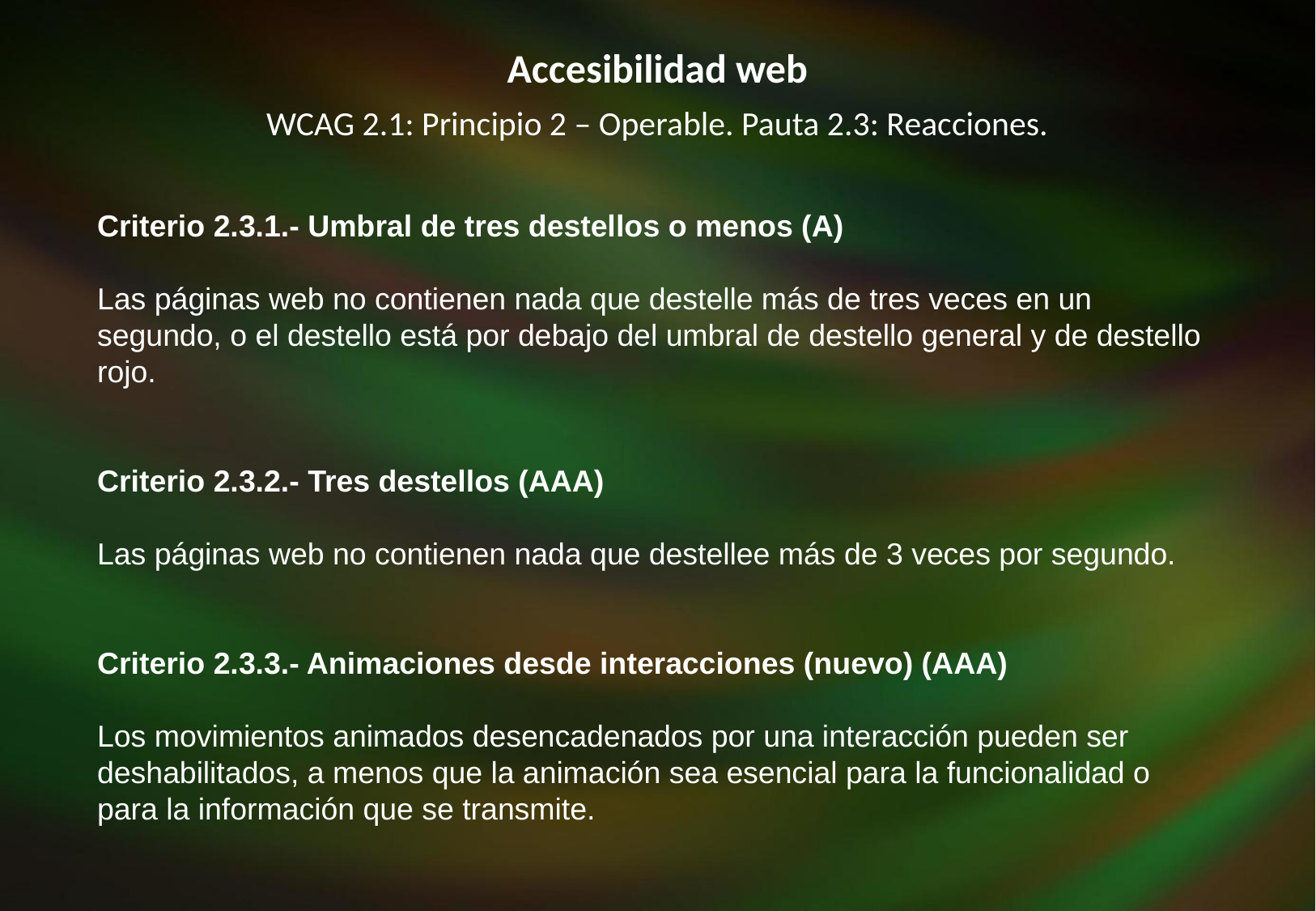

Accesibilidad web
WCAG 2.1: Principio 2 – Operable. Pauta 2.3: Reacciones.
Criterio 2.3.1.- Umbral de tres destellos o menos (A)

Las páginas web no contienen nada que destelle más de tres veces en un segundo, o el destello está por debajo del umbral de destello general y de destello rojo.

Criterio 2.3.2.- Tres destellos (AAA)

Las páginas web no contienen nada que destellee más de 3 veces por segundo.

Criterio 2.3.3.- Animaciones desde interacciones (nuevo) (AAA)

Los movimientos animados desencadenados por una interacción pueden ser deshabilitados, a menos que la animación sea esencial para la funcionalidad o para la información que se transmite.